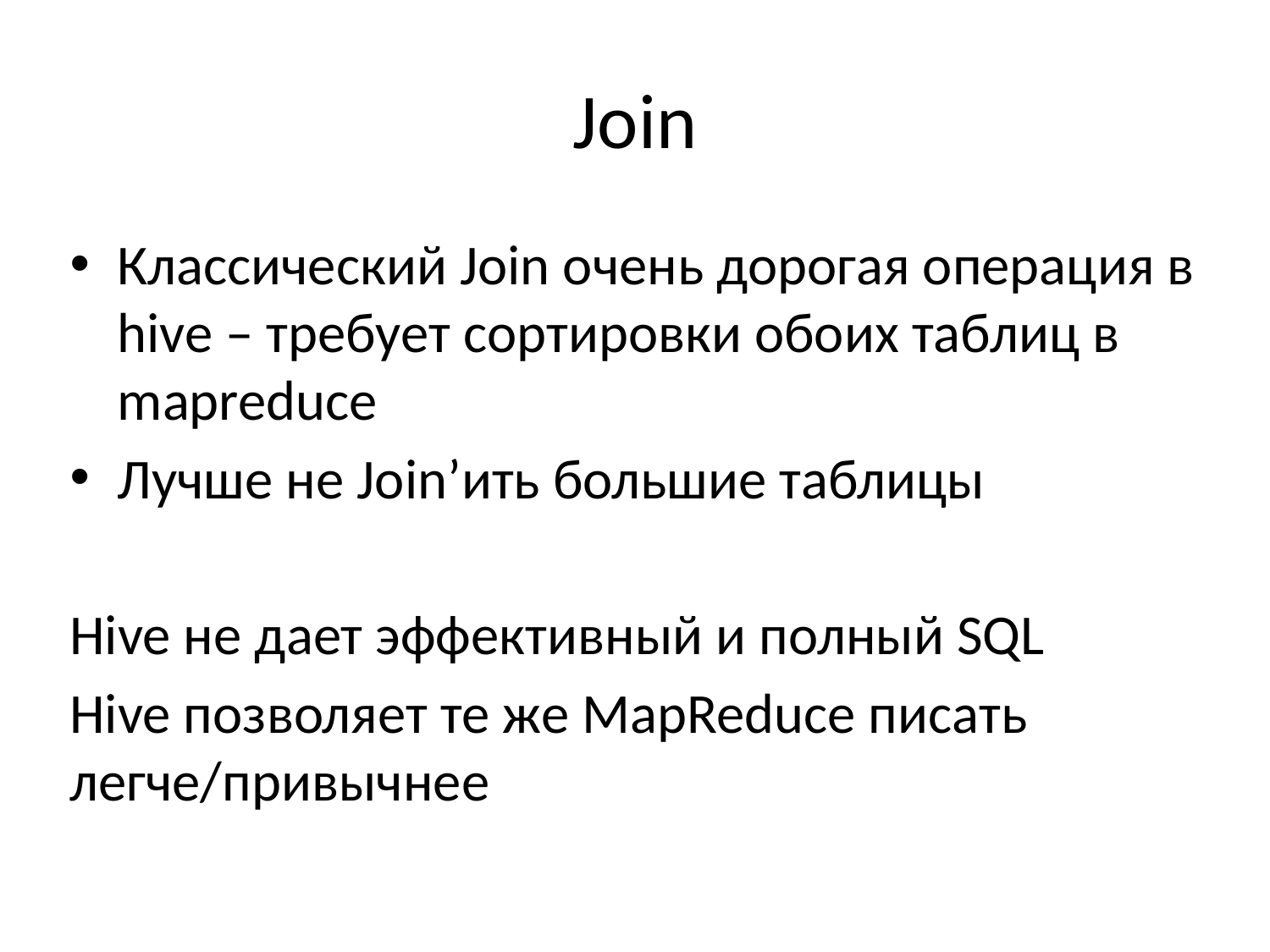

# Join
Классический Join очень дорогая операция в hive – требует сортировки обоих таблиц в mapreduce
Лучше не Join’ить большие таблицы

Hive не дает эффективный и полный SQL
Hive позволяет те же MapReduce писать легче/привычнее